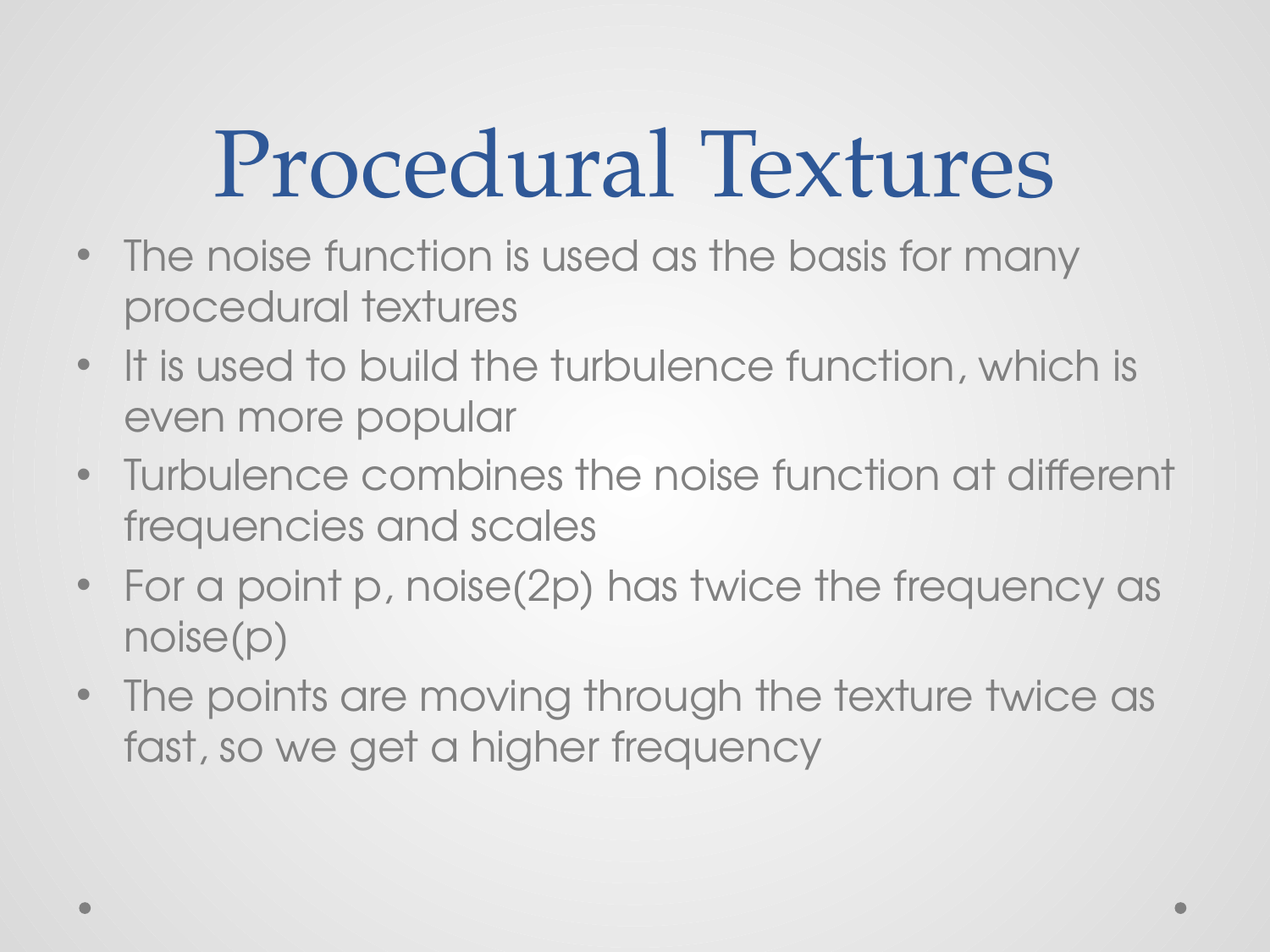

# Procedural Textures
The noise function is used as the basis for many procedural textures
It is used to build the turbulence function, which is even more popular
Turbulence combines the noise function at different frequencies and scales
For a point p, noise(2p) has twice the frequency as noise(p)
The points are moving through the texture twice as fast, so we get a higher frequency